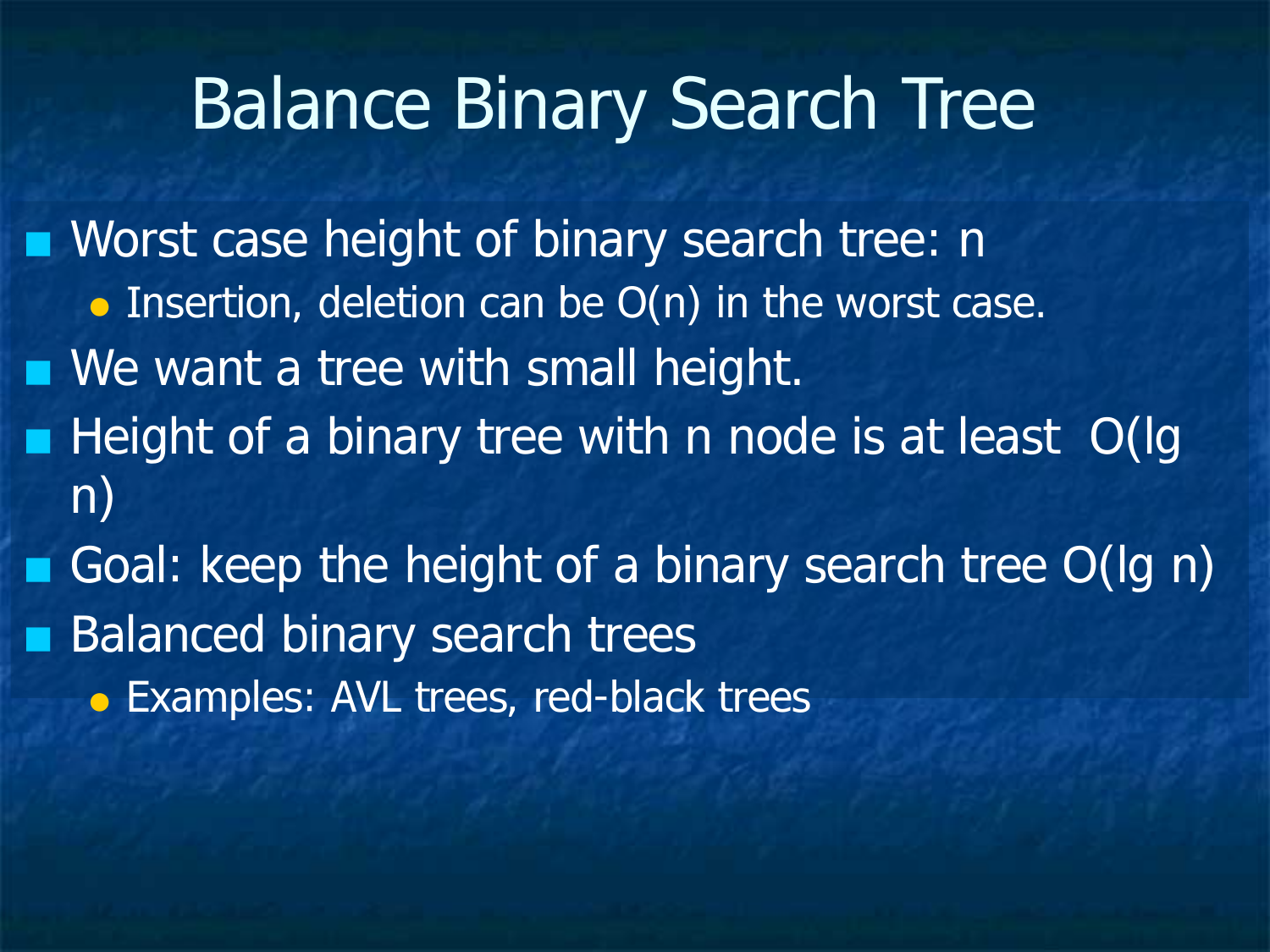

# Balance Binary Search Tree
Worst case height of binary search tree: n
Insertion, deletion can be O(n) in the worst case.
We want a tree with small height.
Height of a binary tree with n node is at least  O(lg n)
Goal: keep the height of a binary search tree O(lg n)
Balanced binary search trees
Examples: AVL trees, red-black trees